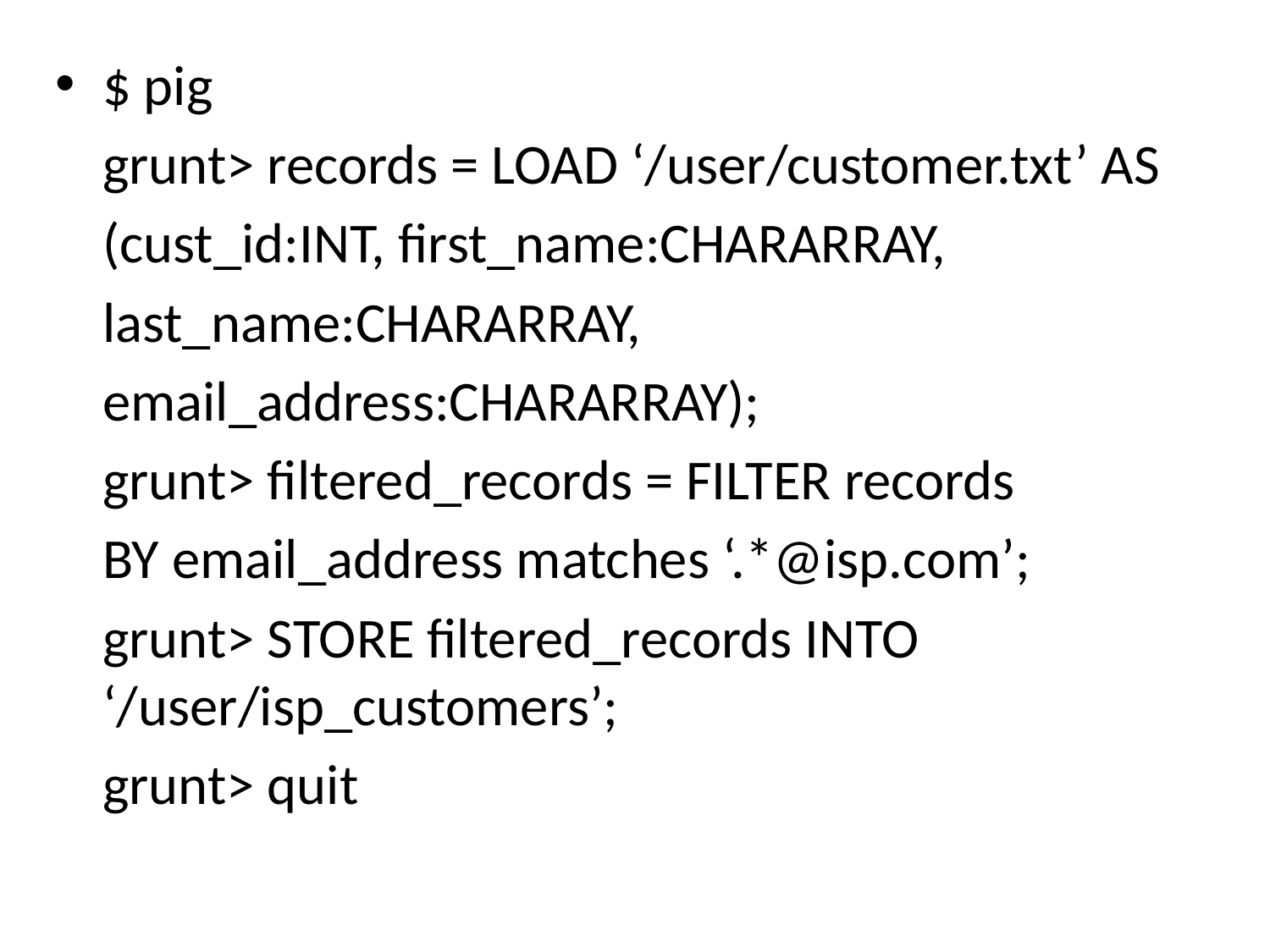

$ pig
	grunt> records = LOAD ‘/user/customer.txt’ AS
	(cust_id:INT, first_name:CHARARRAY,
	last_name:CHARARRAY,
	email_address:CHARARRAY);
	grunt> filtered_records = FILTER records
	BY email_address matches ‘.*@isp.com’;
	grunt> STORE filtered_records INTO ‘/user/isp_customers’;
	grunt> quit